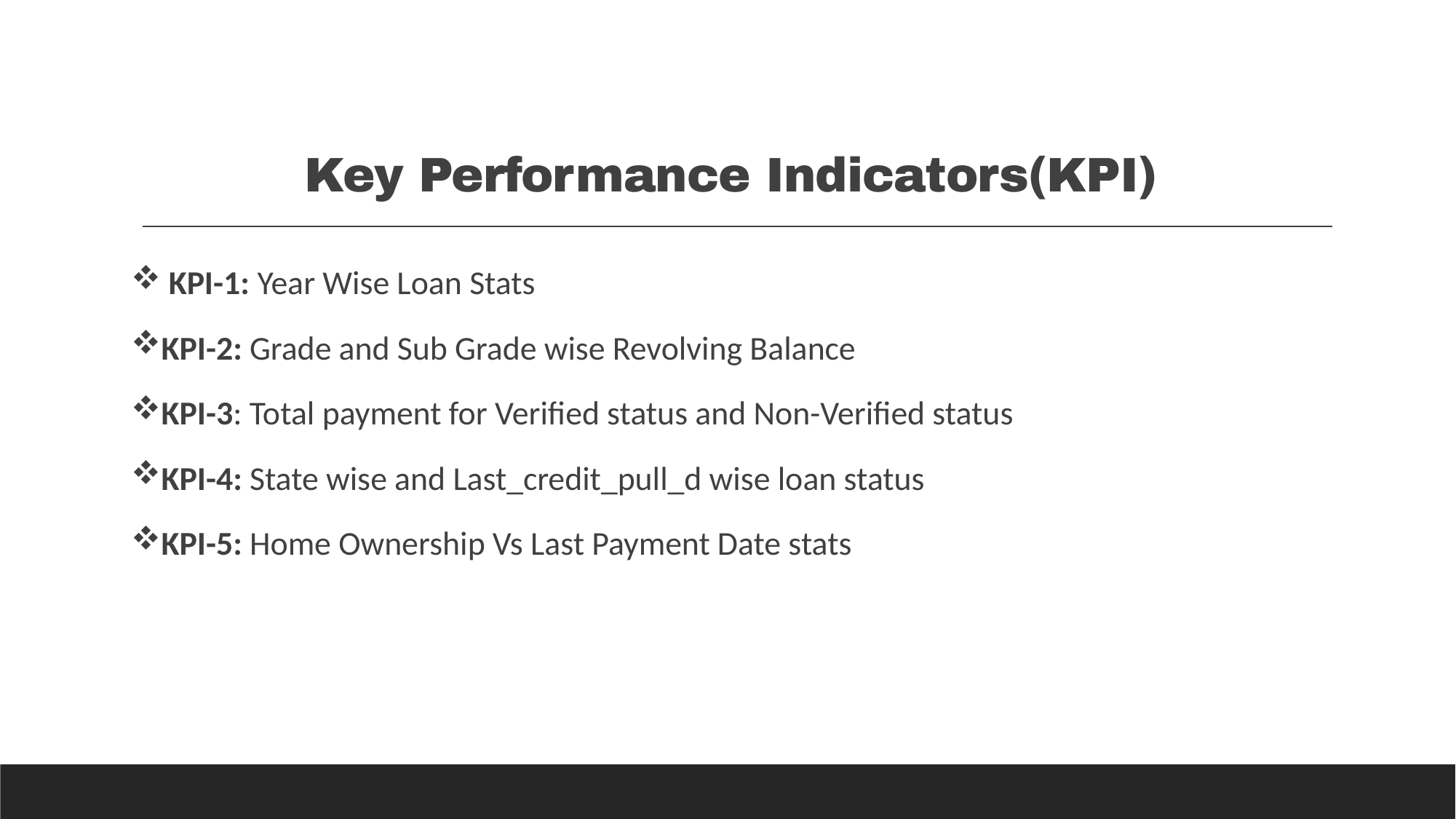

# Key Performance Indicators(KPI)
 KPI-1: Year Wise Loan Stats
KPI-2: Grade and Sub Grade wise Revolving Balance
KPI-3: Total payment for Verified status and Non-Verified status
KPI-4: State wise and Last_credit_pull_d wise loan status
KPI-5: Home Ownership Vs Last Payment Date stats